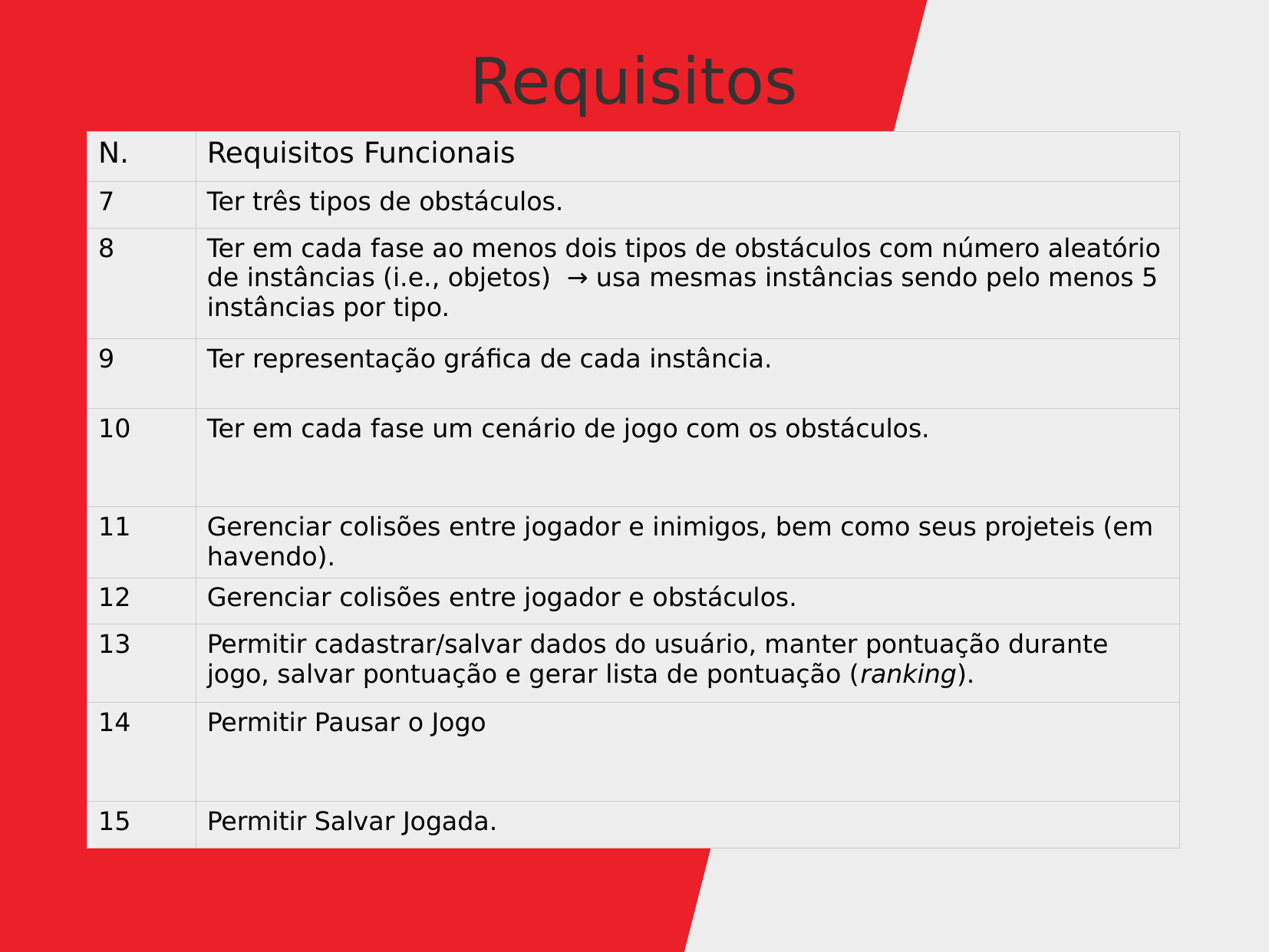

Requisitos
| N. | Requisitos Funcionais |
| --- | --- |
| 7 | Ter três tipos de obstáculos. |
| 8 | Ter em cada fase ao menos dois tipos de obstáculos com número aleatório de instâncias (i.e., objetos) → usa mesmas instâncias sendo pelo menos 5 instâncias por tipo. |
| 9 | Ter representação gráfica de cada instância. |
| 10 | Ter em cada fase um cenário de jogo com os obstáculos. |
| 11 | Gerenciar colisões entre jogador e inimigos, bem como seus projeteis (em havendo). |
| 12 | Gerenciar colisões entre jogador e obstáculos. |
| 13 | Permitir cadastrar/salvar dados do usuário, manter pontuação durante jogo, salvar pontuação e gerar lista de pontuação (ranking). |
| 14 | Permitir Pausar o Jogo |
| 15 | Permitir Salvar Jogada. |